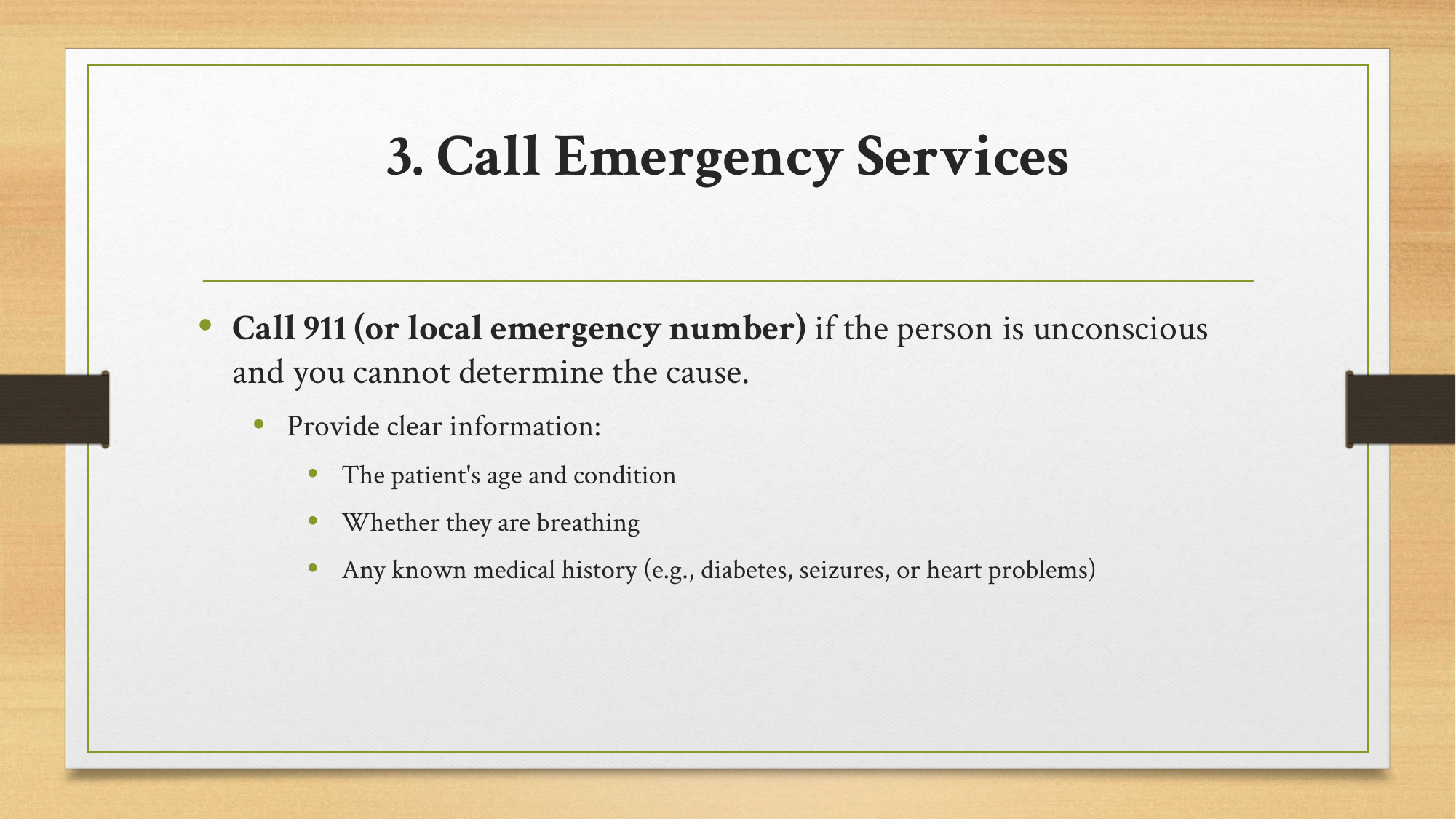

# 3. Call Emergency Services
Call 911 (or local emergency number) if the person is unconscious and you cannot determine the cause.
Provide clear information:
The patient's age and condition
Whether they are breathing
Any known medical history (e.g., diabetes, seizures, or heart problems)